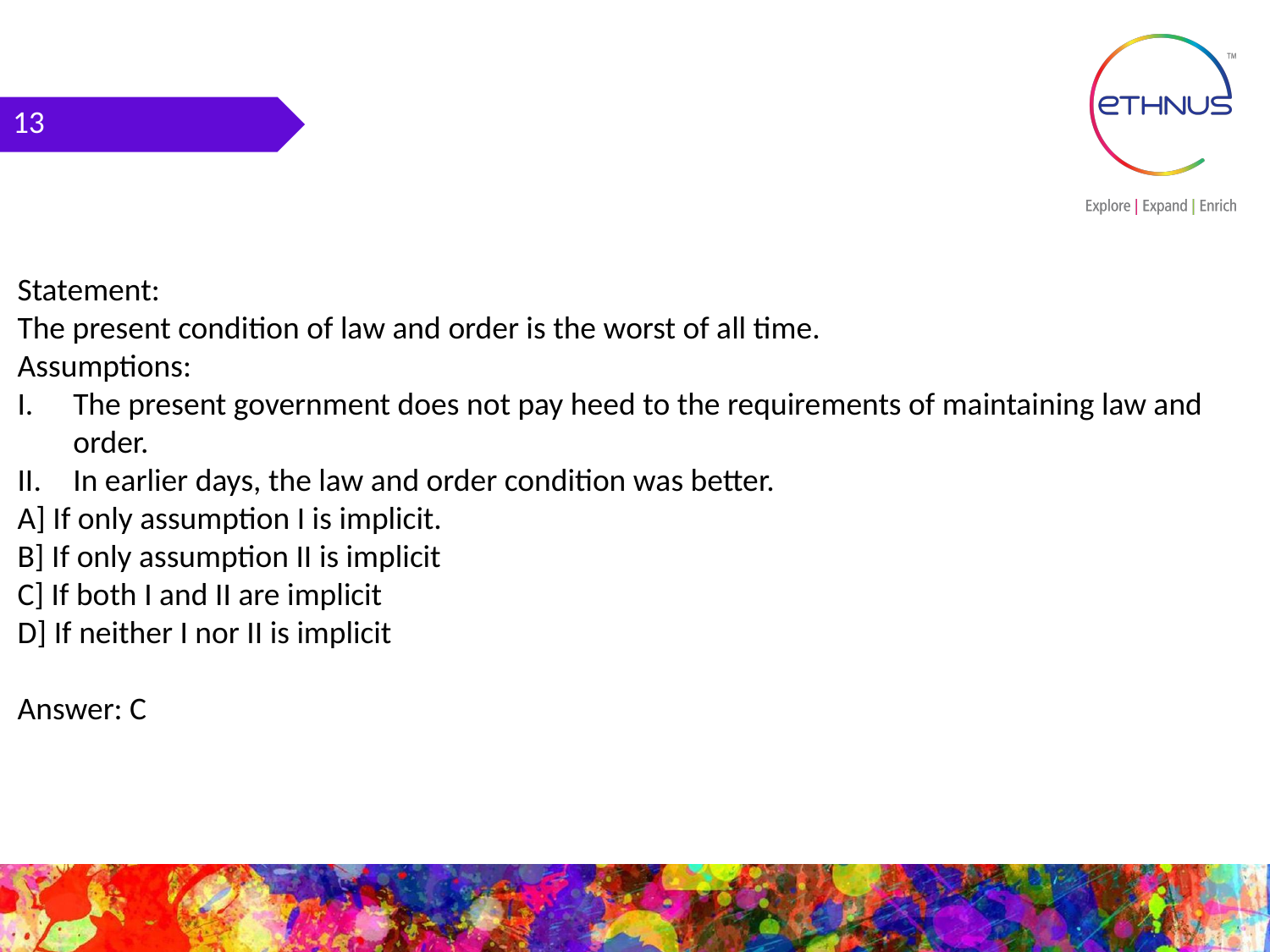

13
Statement:
The present condition of law and order is the worst of all time.
Assumptions:
The present government does not pay heed to the requirements of maintaining law and order.
In earlier days, the law and order condition was better.
A] If only assumption I is implicit.
B] If only assumption II is implicit
C] If both I and II are implicit
D] If neither I nor II is implicit

Answer: C